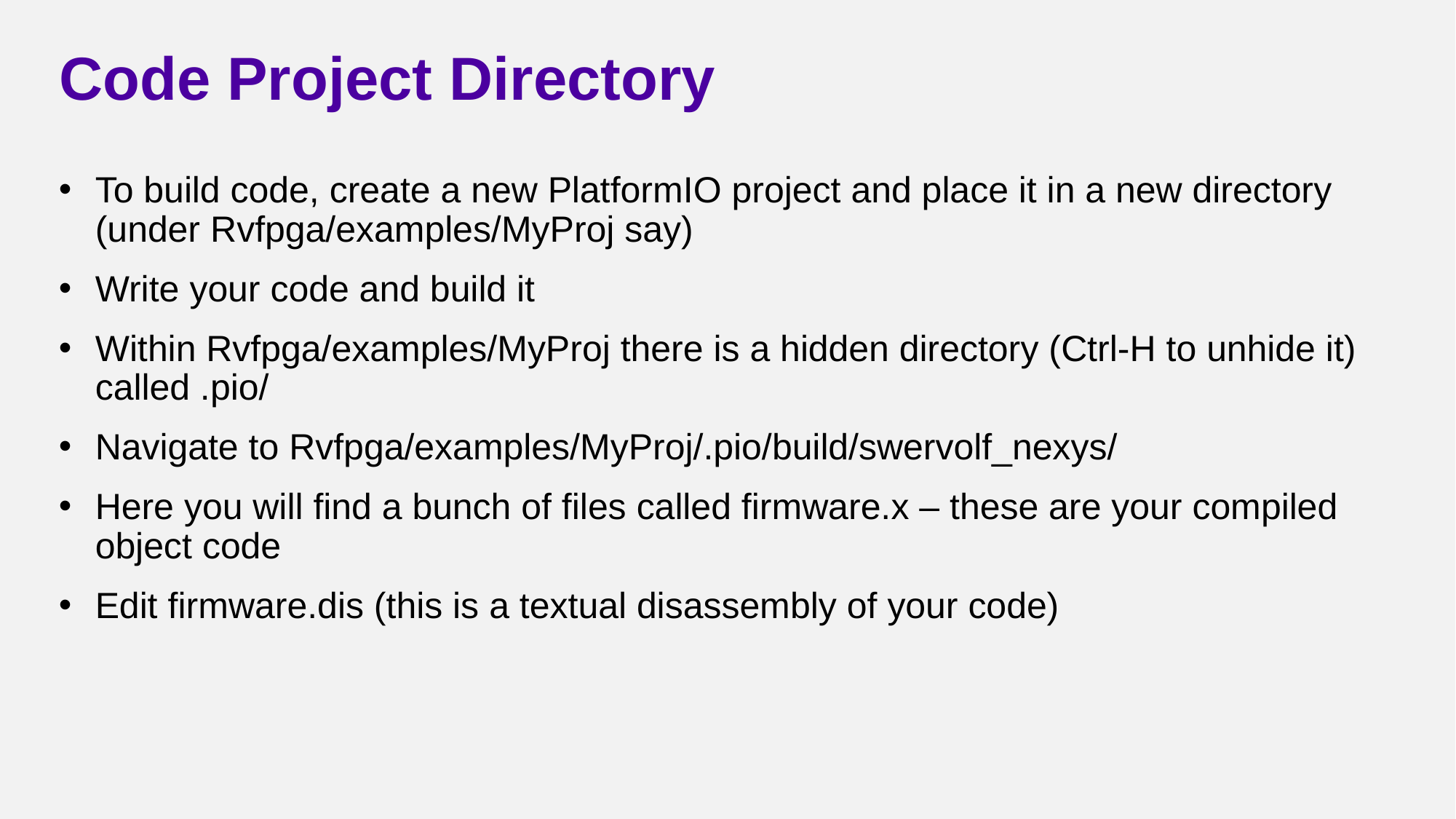

# Code Project Directory
To build code, create a new PlatformIO project and place it in a new directory (under Rvfpga/examples/MyProj say)
Write your code and build it
Within Rvfpga/examples/MyProj there is a hidden directory (Ctrl-H to unhide it) called .pio/
Navigate to Rvfpga/examples/MyProj/.pio/build/swervolf_nexys/
Here you will find a bunch of files called firmware.x – these are your compiled object code
Edit firmware.dis (this is a textual disassembly of your code)